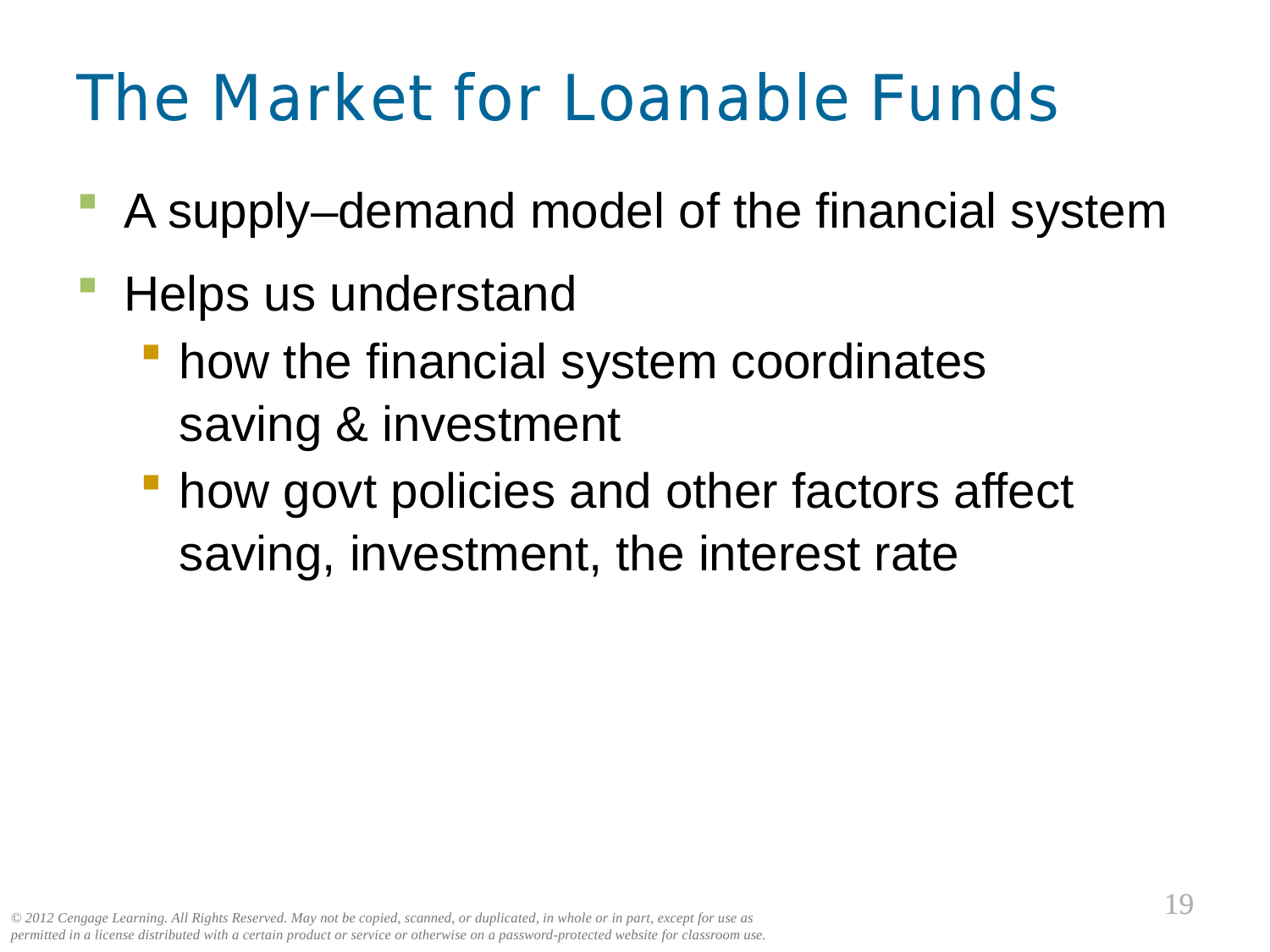

The Market for Loanable Funds
A supply–demand model of the financial system
Helps us understand
how the financial system coordinates
saving & investment
how govt policies and other factors affect saving, investment, the interest rate